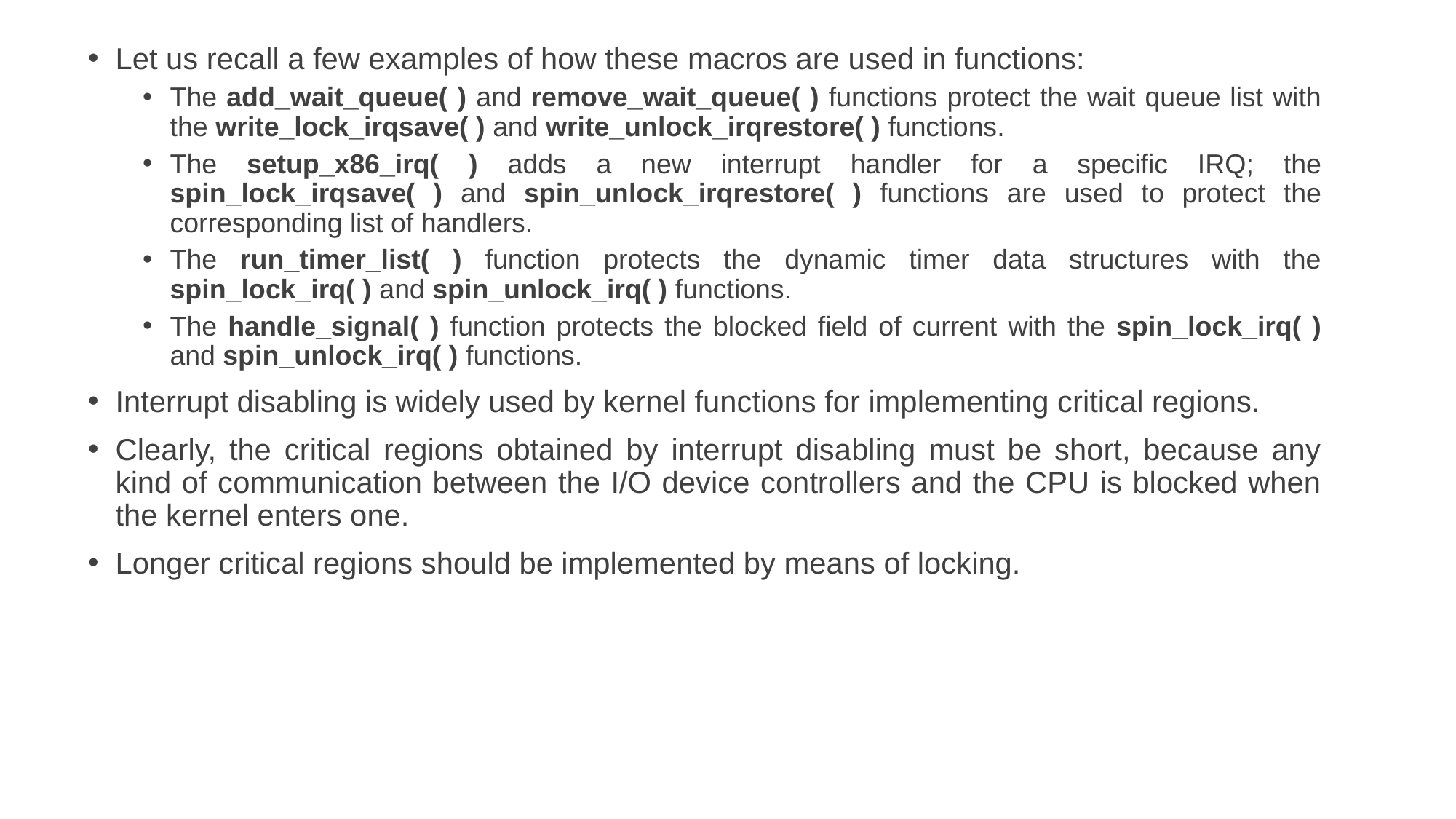

Let us recall a few examples of how these macros are used in functions:
The add_wait_queue( ) and remove_wait_queue( ) functions protect the wait queue list with the write_lock_irqsave( ) and write_unlock_irqrestore( ) functions.
The setup_x86_irq( ) adds a new interrupt handler for a specific IRQ; the spin_lock_irqsave( ) and spin_unlock_irqrestore( ) functions are used to protect the corresponding list of handlers.
The run_timer_list( ) function protects the dynamic timer data structures with the spin_lock_irq( ) and spin_unlock_irq( ) functions.
The handle_signal( ) function protects the blocked field of current with the spin_lock_irq( ) and spin_unlock_irq( ) functions.
Interrupt disabling is widely used by kernel functions for implementing critical regions.
Clearly, the critical regions obtained by interrupt disabling must be short, because any kind of communication between the I/O device controllers and the CPU is blocked when the kernel enters one.
Longer critical regions should be implemented by means of locking.